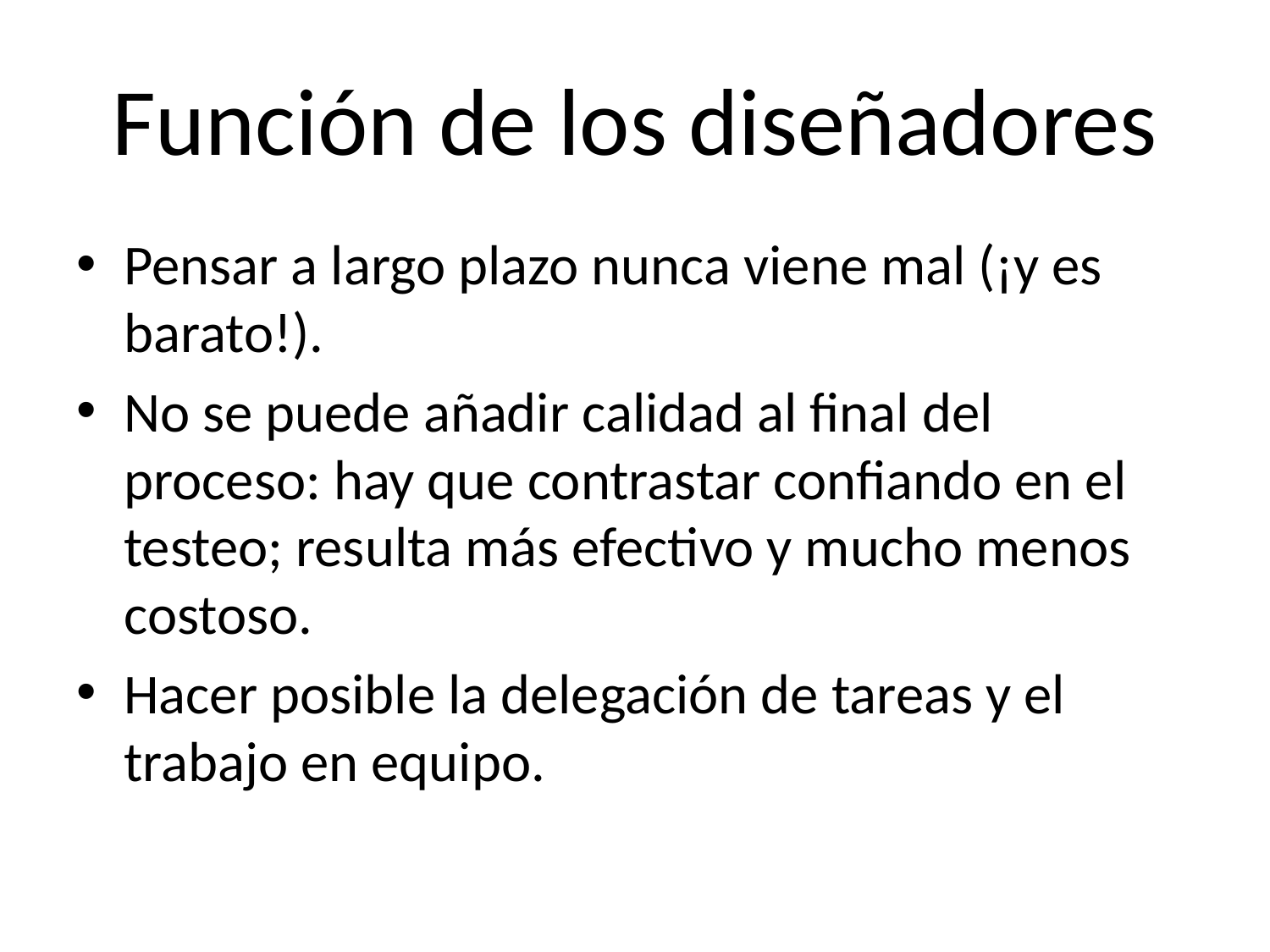

# Función de los diseñadores
Pensar a largo plazo nunca viene mal (¡y es barato!).
No se puede añadir calidad al final del proceso: hay que contrastar confiando en el testeo; resulta más efectivo y mucho menos costoso.
Hacer posible la delegación de tareas y el trabajo en equipo.